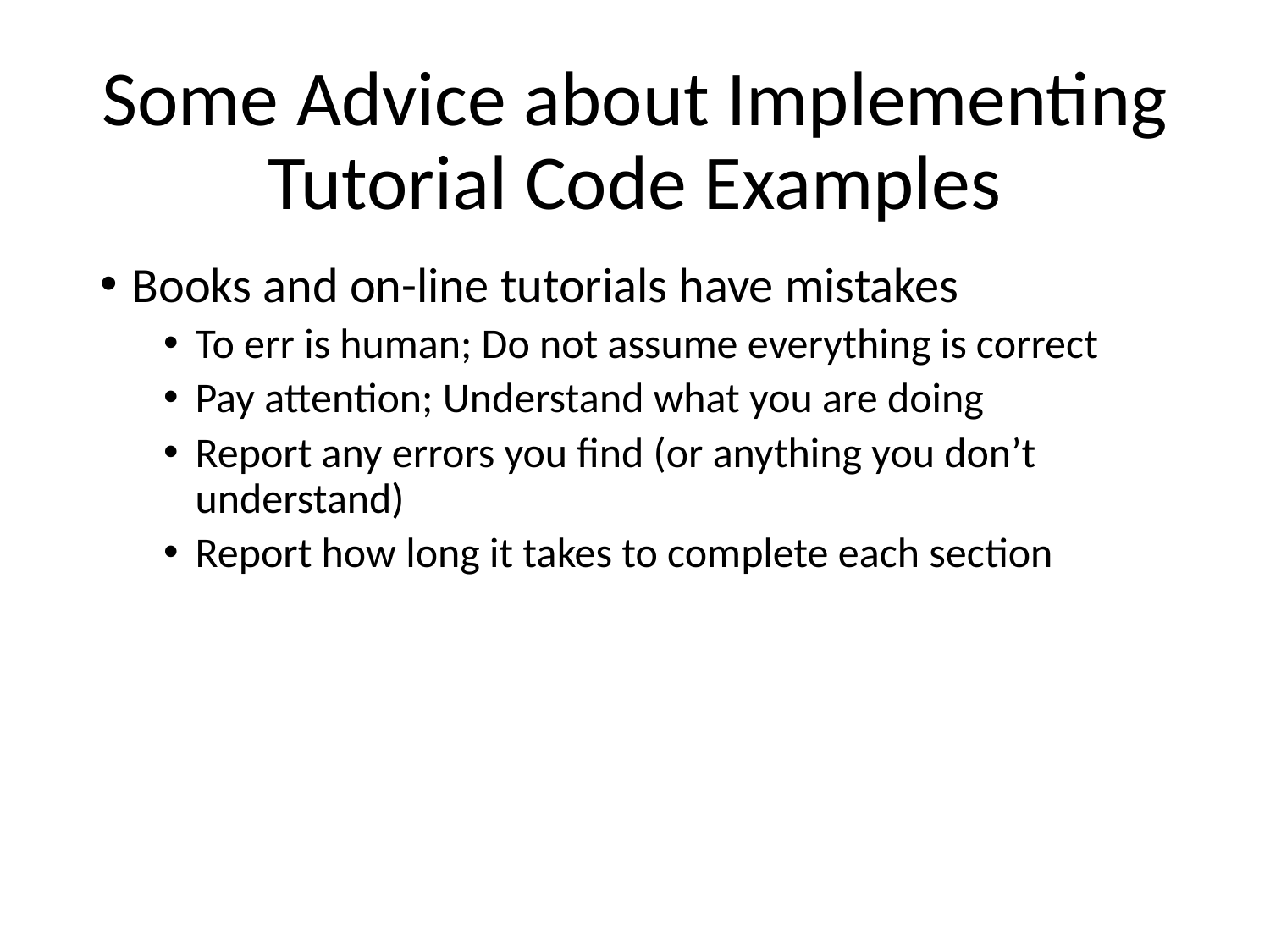

# Some Advice about Implementing Tutorial Code Examples
Books and on-line tutorials have mistakes
To err is human; Do not assume everything is correct
Pay attention; Understand what you are doing
Report any errors you find (or anything you don’t understand)
Report how long it takes to complete each section